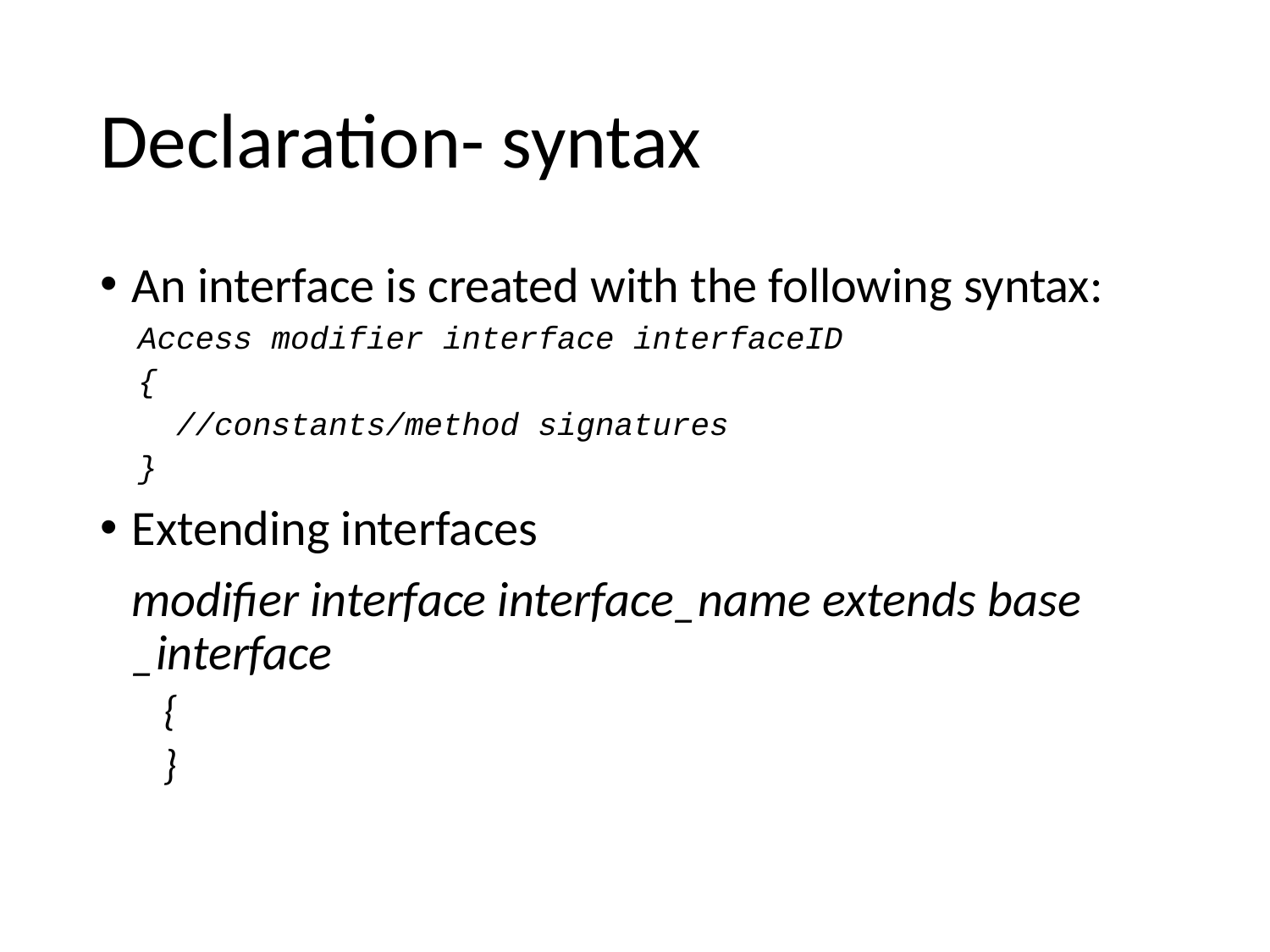

# Declaration- syntax
An interface is created with the following syntax:
Access modifier interface interfaceID
{
  //constants/method signatures
}
Extending interfaces
	modifier interface interface_name extends base _interface
{
}